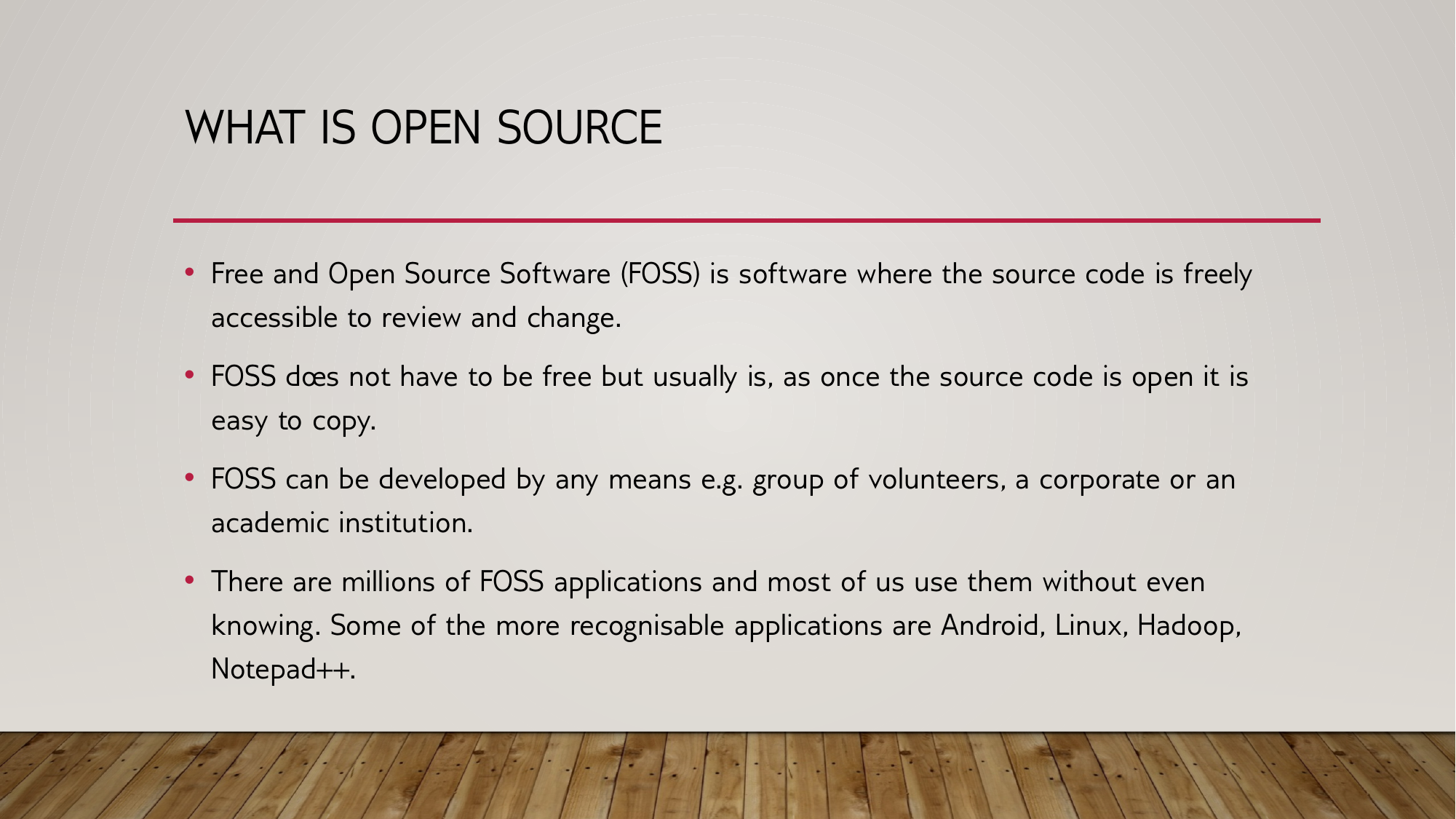

# What is open source
Free and Open Source Software (FOSS) is software where the source code is freely accessible to review and change.
FOSS does not have to be free but usually is, as once the source code is open it is easy to copy.
FOSS can be developed by any means e.g. group of volunteers, a corporate or an academic institution.
There are millions of FOSS applications and most of us use them without even knowing. Some of the more recognisable applications are Android, Linux, Hadoop, Notepad++.